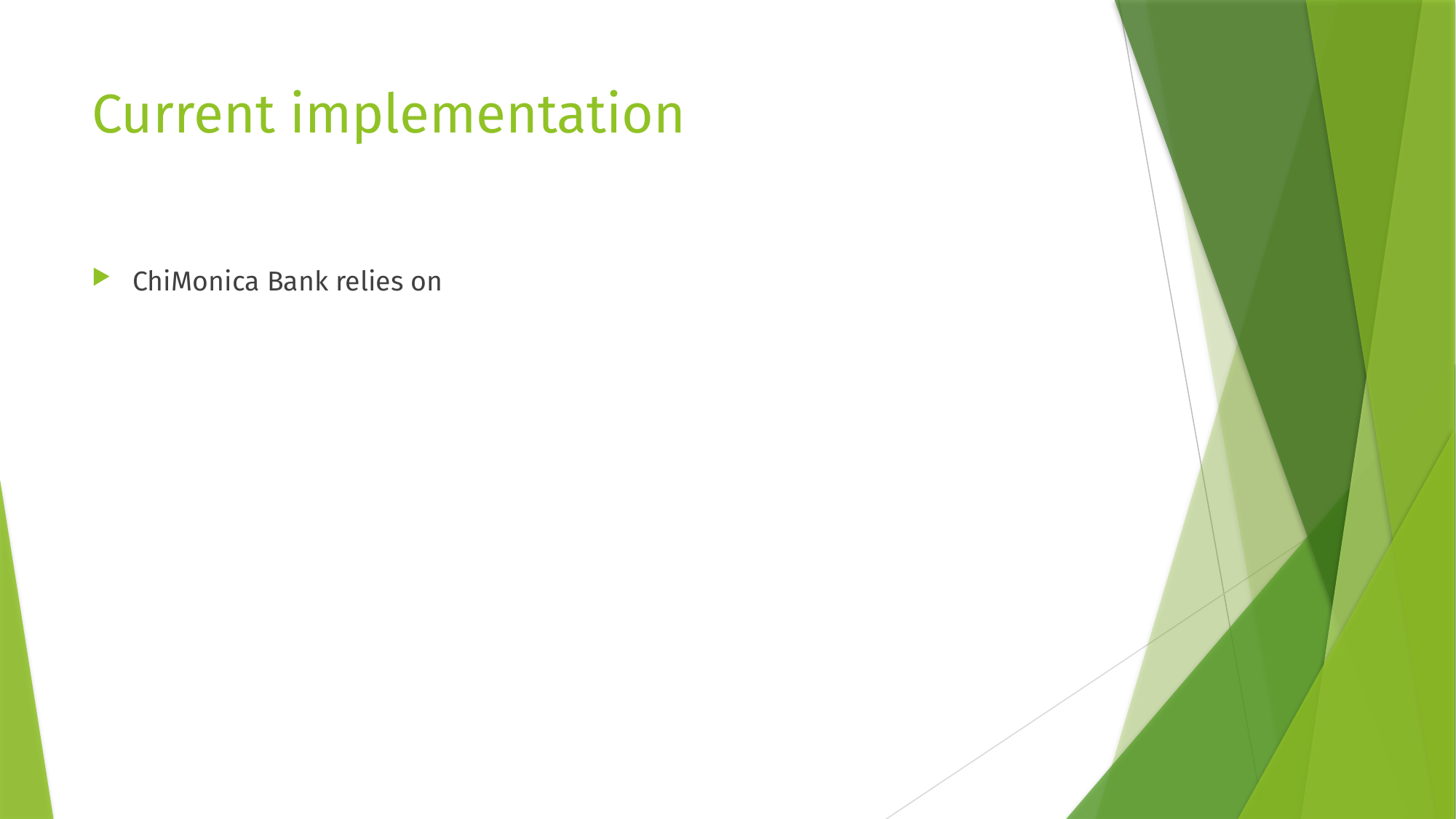

# Current implementation
ChiMonica Bank relies on